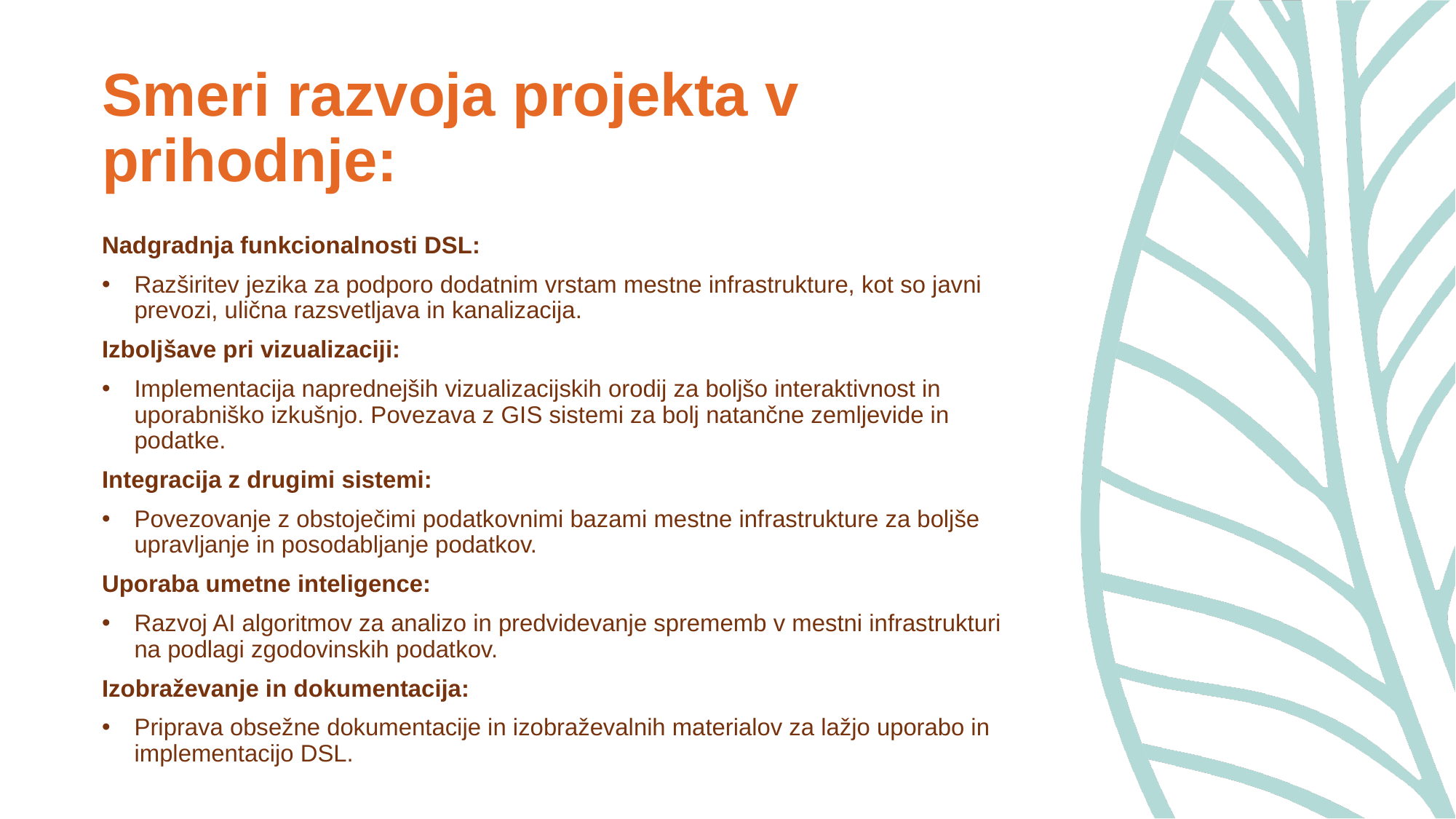

# Smeri razvoja projekta v prihodnje:
Nadgradnja funkcionalnosti DSL:
Razširitev jezika za podporo dodatnim vrstam mestne infrastrukture, kot so javni prevozi, ulična razsvetljava in kanalizacija.
Izboljšave pri vizualizaciji:
Implementacija naprednejših vizualizacijskih orodij za boljšo interaktivnost in uporabniško izkušnjo. Povezava z GIS sistemi za bolj natančne zemljevide in podatke.
Integracija z drugimi sistemi:
Povezovanje z obstoječimi podatkovnimi bazami mestne infrastrukture za boljše upravljanje in posodabljanje podatkov.
Uporaba umetne inteligence:
Razvoj AI algoritmov za analizo in predvidevanje sprememb v mestni infrastrukturi na podlagi zgodovinskih podatkov.
Izobraževanje in dokumentacija:
Priprava obsežne dokumentacije in izobraževalnih materialov za lažjo uporabo in implementacijo DSL.